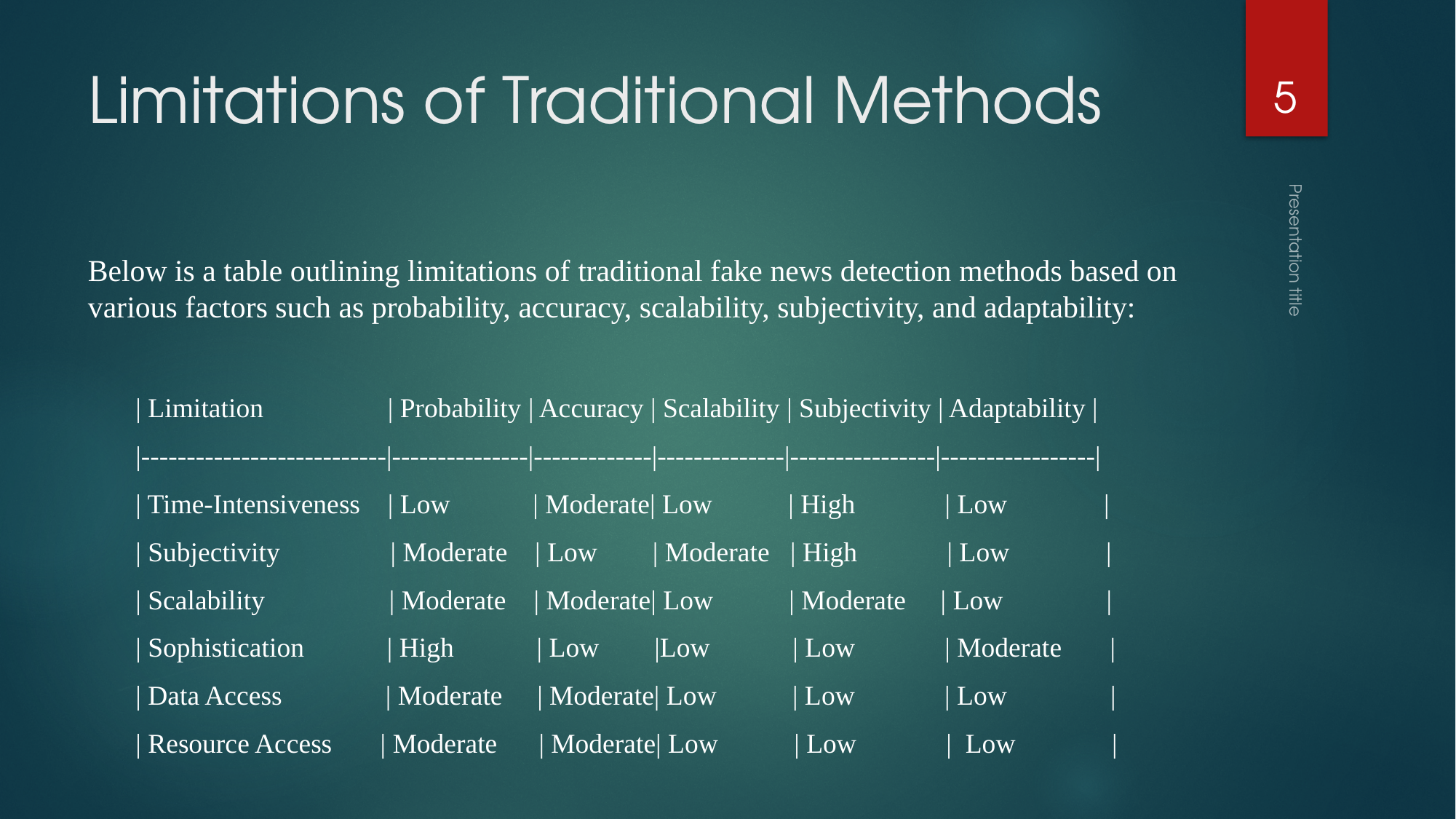

5
# Limitations of Traditional Methods
Below is a table outlining limitations of traditional fake news detection methods based on various factors such as probability, accuracy, scalability, subjectivity, and adaptability:

| Limitation                  | Probability | Accuracy | Scalability | Subjectivity | Adaptability |
|---------------------------|---------------|-------------|--------------|----------------|-----------------|
| Time-Intensiveness    | Low            | Moderate| Low           | High             | Low              |
| Subjectivity                | Moderate    | Low        | Moderate   | High             | Low              |
| Scalability                  | Moderate    | Moderate| Low           | Moderate     | Low               |
| Sophistication            | High            | Low        |Low            | Low             | Moderate       |
| Data Access               | Moderate     | Moderate| Low           | Low             | Low               |
| Resource Access       | Moderate      | Moderate| Low           | Low             |  Low              |

Presentation title